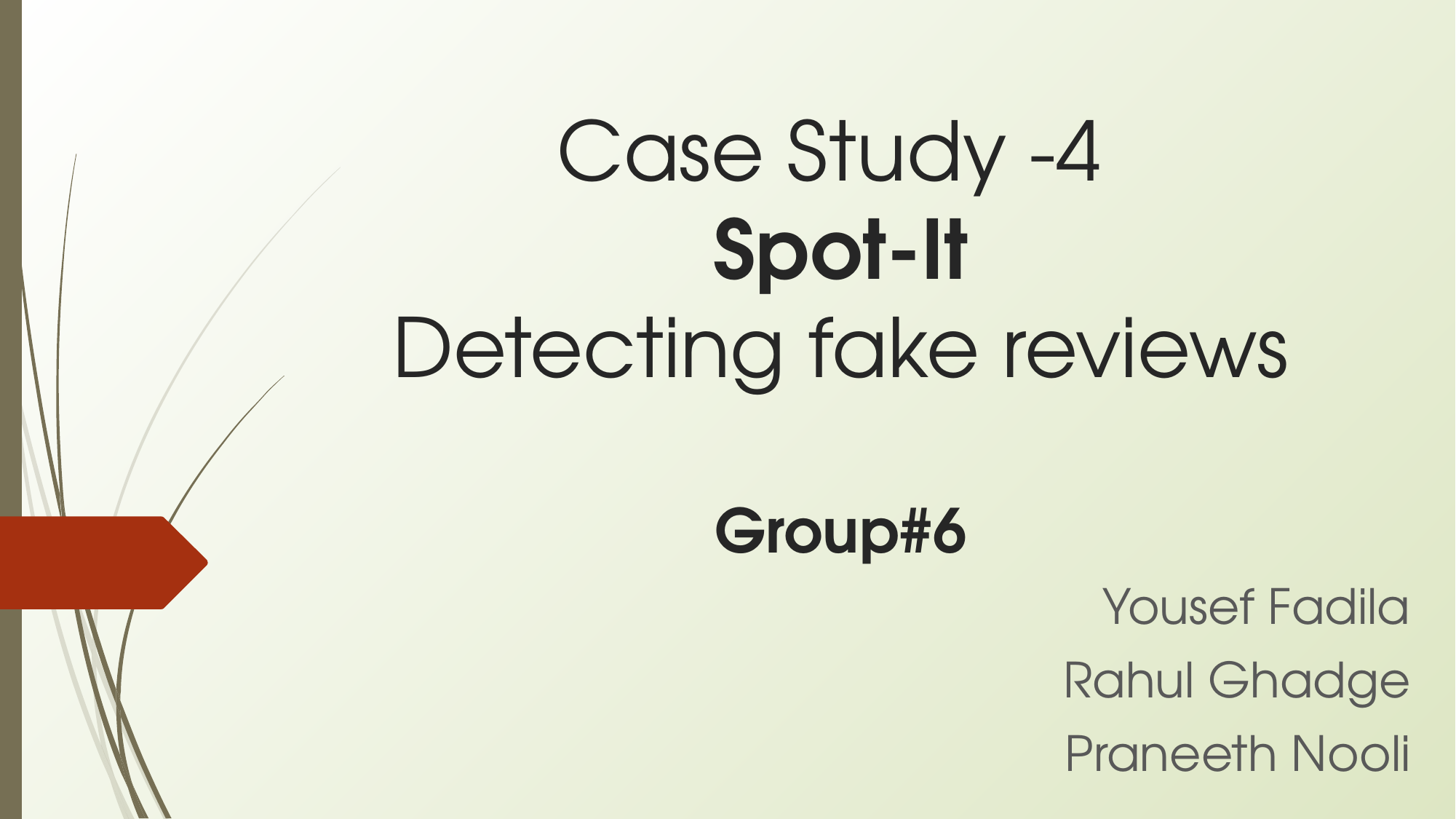

# Case Study -4 Spot-It Detecting fake reviews Group#6
Yousef Fadila
Rahul Ghadge
Praneeth Nooli